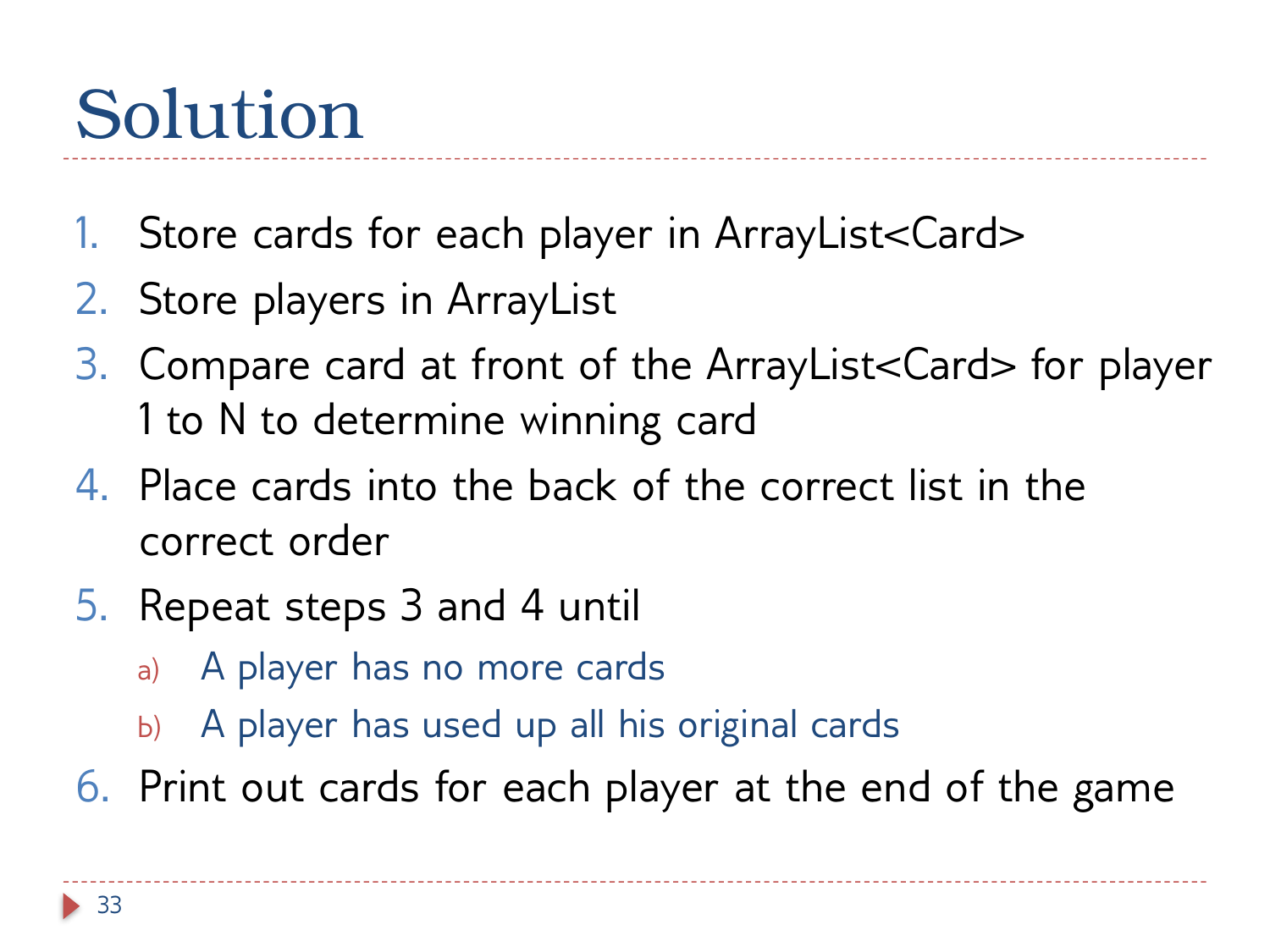

# Solution
Store cards for each player in ArrayList<Card>
Store players in ArrayList
Compare card at front of the ArrayList<Card> for player 1 to N to determine winning card
Place cards into the back of the correct list in the correct order
Repeat steps 3 and 4 until
A player has no more cards
A player has used up all his original cards
Print out cards for each player at the end of the game

33